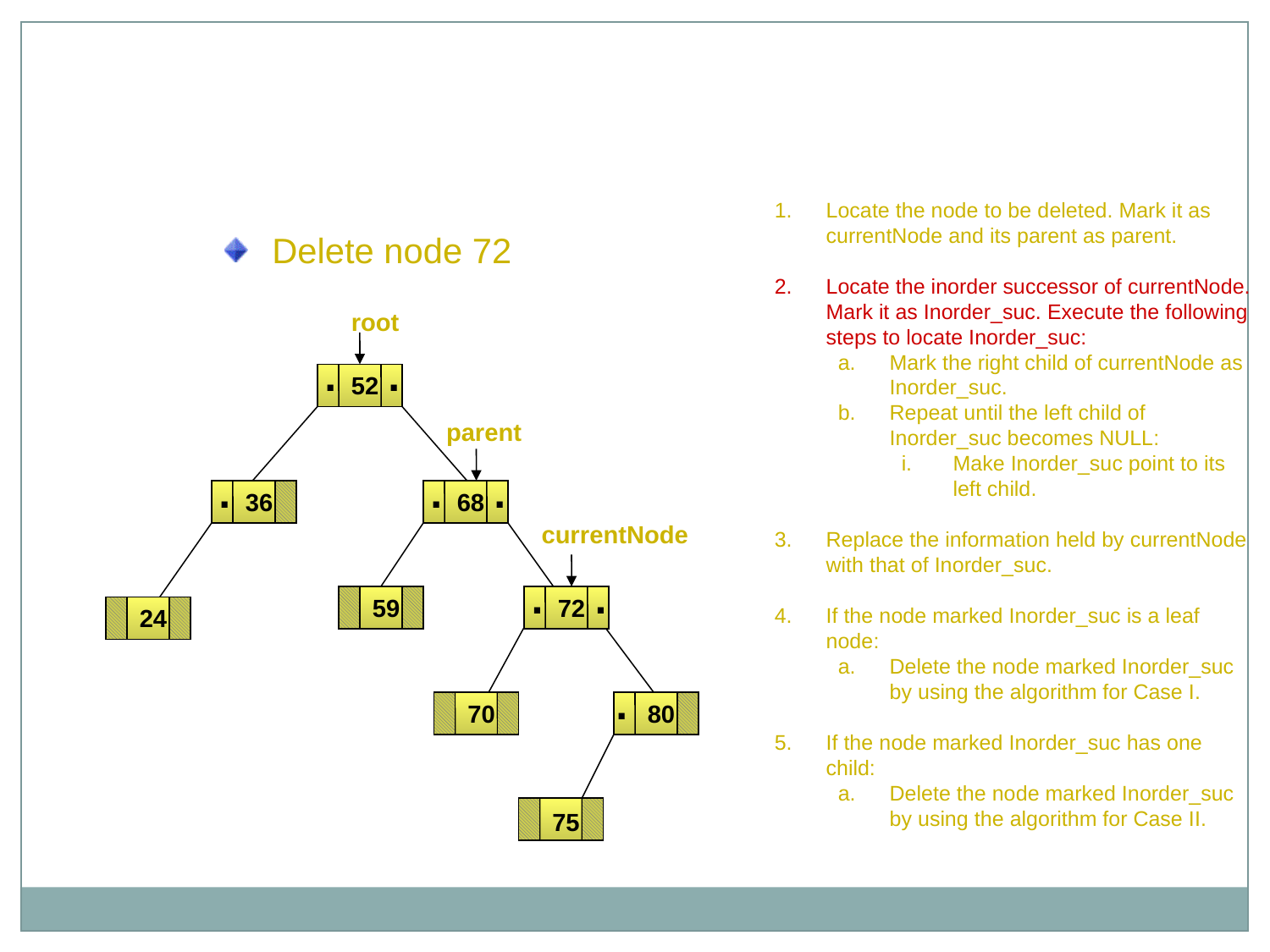

Deleting Nodes from a Binary Search Tree (Contd.)
Locate the node to be deleted. Mark it as currentNode and its parent as parent.

Locate the inorder successor of currentNode. Mark it as Inorder_suc. Execute the following steps to locate Inorder_suc:
Mark the right child of currentNode as Inorder_suc.
Repeat until the left child of Inorder_suc becomes NULL:
Make Inorder_suc point to its left child.

Replace the information held by currentNode with that of Inorder_suc.

If the node marked Inorder_suc is a leaf node:
Delete the node marked Inorder_suc by using the algorithm for Case I.

If the node marked Inorder_suc has one child:
Delete the node marked Inorder_suc by using the algorithm for Case II.
Delete node 72
root

.
.

52

parent

.
.
.

36

68

currentNode

.
.

59

72

24

.

70

80

75